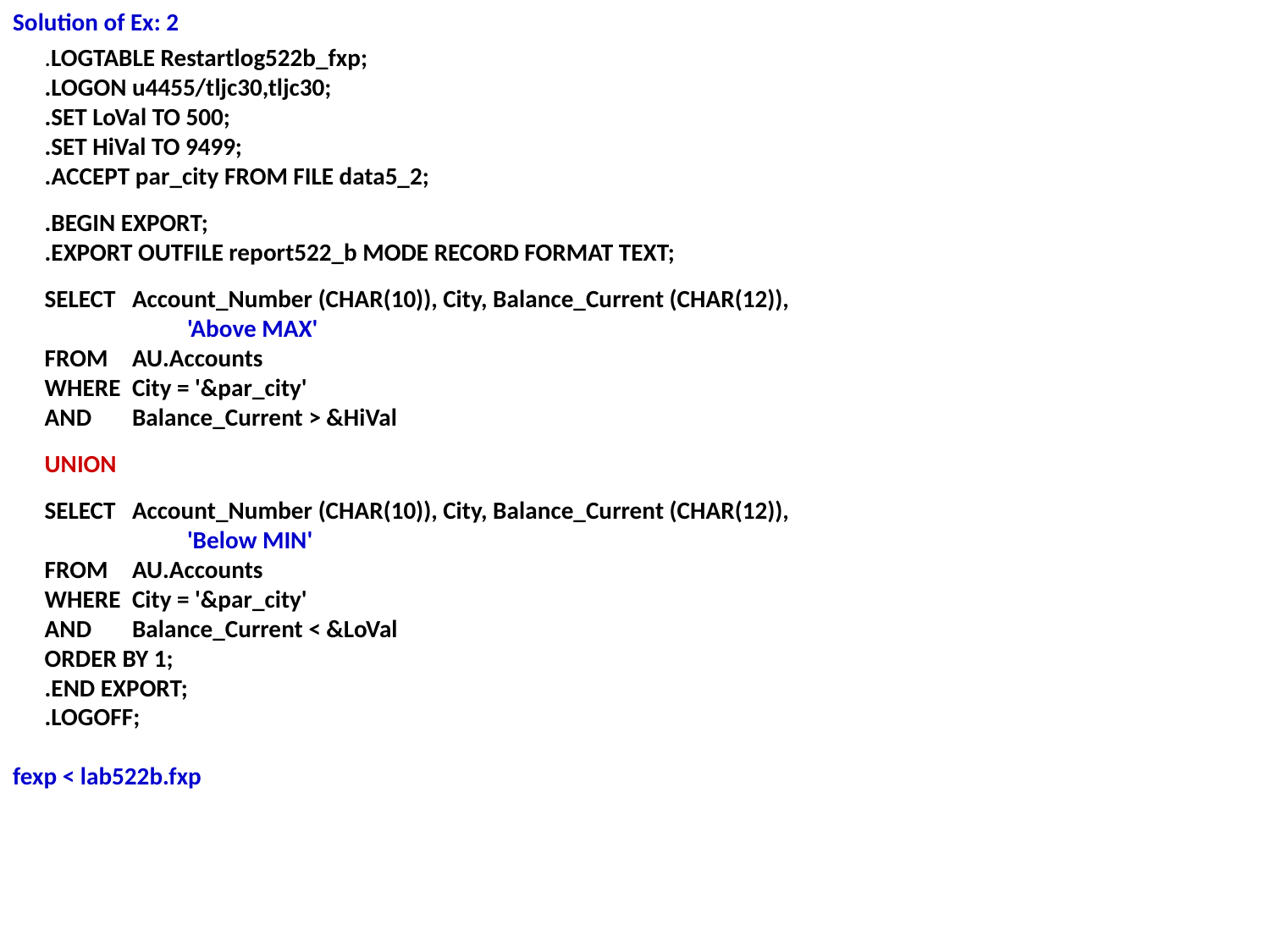

Solution of Ex: 2
.LOGTABLE Restartlog522b_fxp;
.LOGON u4455/tljc30,tljc30;
.SET LoVal TO 500;
.SET HiVal TO 9499;
.ACCEPT par_city FROM FILE data5_2;

.BEGIN EXPORT;
.EXPORT OUTFILE report522_b MODE RECORD FORMAT TEXT;

SELECT 	Account_Number (CHAR(10)), City, Balance_Current (CHAR(12)),
		'Above MAX'
FROM	AU.Accounts
WHERE 	City = '&par_city'
AND 	Balance_Current > &HiVal

UNION

SELECT 	Account_Number (CHAR(10)), City, Balance_Current (CHAR(12)),
		'Below MIN'
FROM	AU.Accounts
WHERE 	City = '&par_city'
AND 	Balance_Current < &LoVal
ORDER BY 1;
.END EXPORT;
.LOGOFF;

fexp < lab522b.fxp